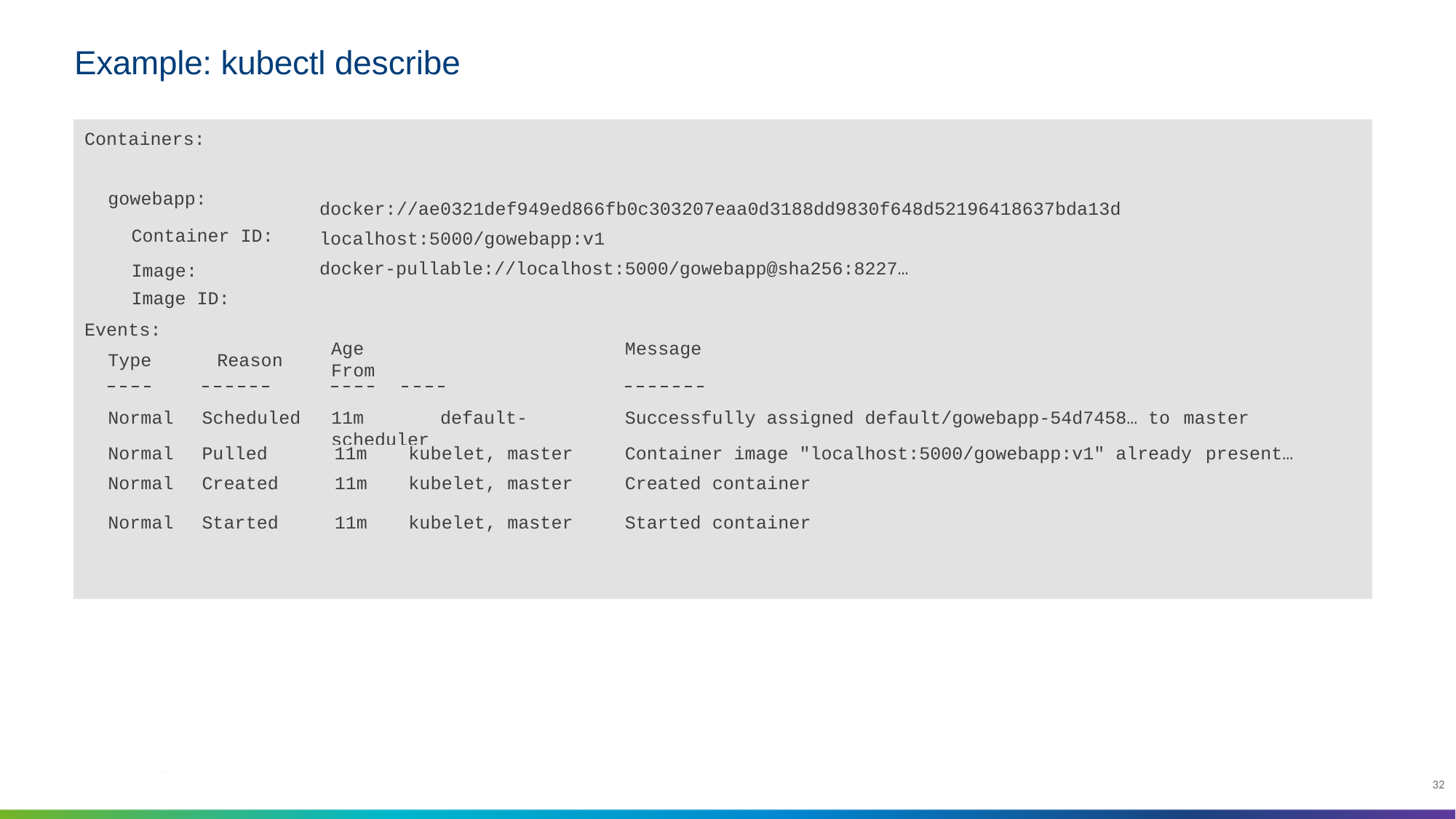

# Example: kubectl describe

Containers:  gowebapp:
Container ID:  Image:
Image ID:
Events:
Type	Reason

docker://ae0321def949ed866fb0c303207eaa0d3188dd9830f648d52196418637bda13d  localhost:5000/gowebapp:v1
docker-pullable://localhost:5000/gowebapp@sha256:8227…
Age	From
Message

Normal
Scheduled
11m	default-scheduler
Successfully assigned default/gowebapp-54d7458… to master
| Normal | Pulled | 11m | kubelet, | master | Container image "localhost:5000/gowebapp:v1" already present… |
| --- | --- | --- | --- | --- | --- |
| Normal | Created | 11m | kubelet, | master | Created container |
| Normal | Started | 11m | kubelet, | master | Started container |
32